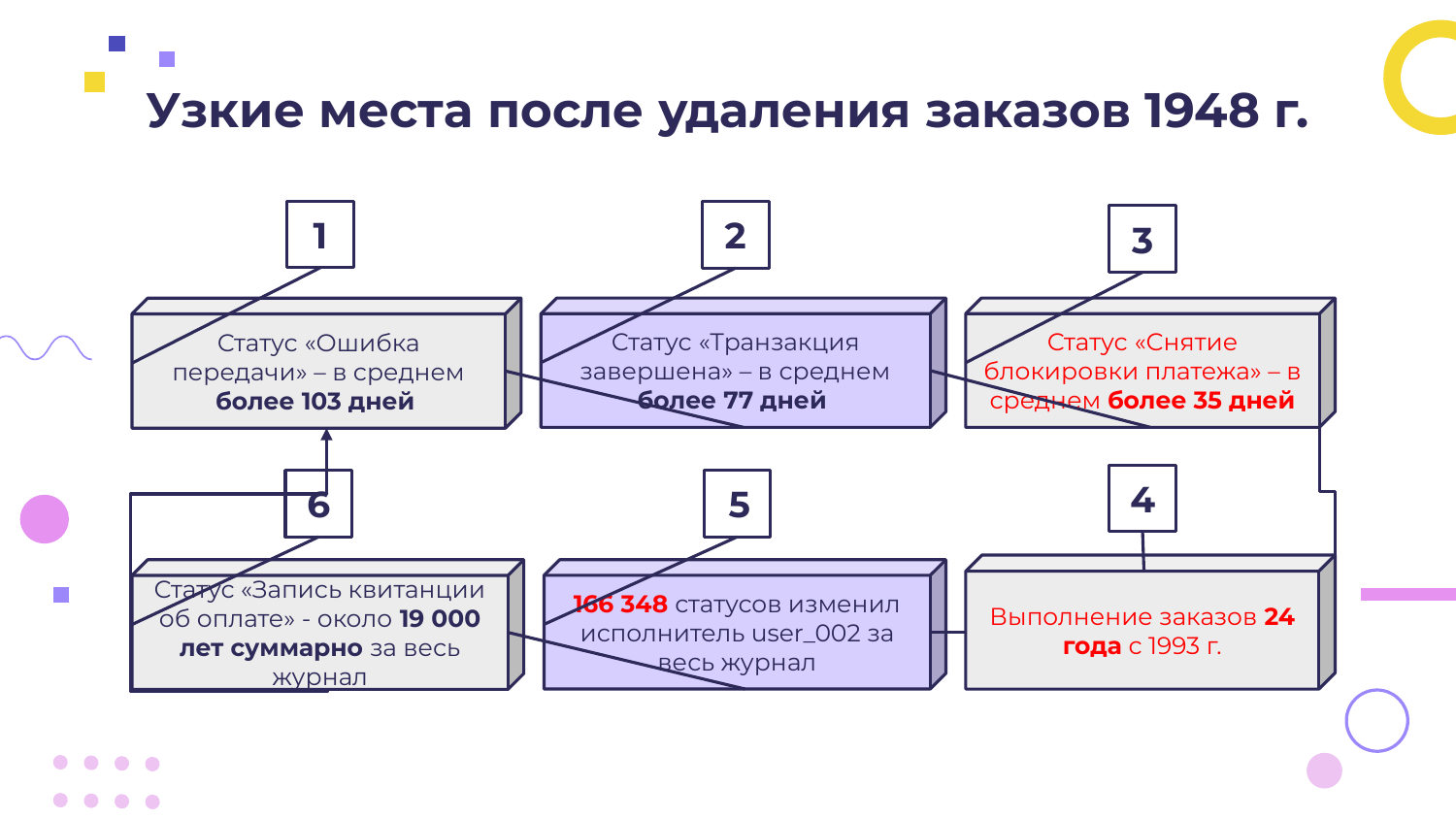

# Узкие места после удаления заказов 1948 г.
1
2
3
Статус «Ошибка передачи» – в среднем более 103 дней
Статус «Транзакция завершена» – в среднем более 77 дней
Статус «Снятие блокировки платежа» – в среднем более 35 дней
4
6
 5
Выполнение заказов 24 года с 1993 г.
Статус «Запись квитанции об оплате» - около 19 000 лет суммарно за весь журнал
166 348 статусов изменил исполнитель user_002 за весь журнал